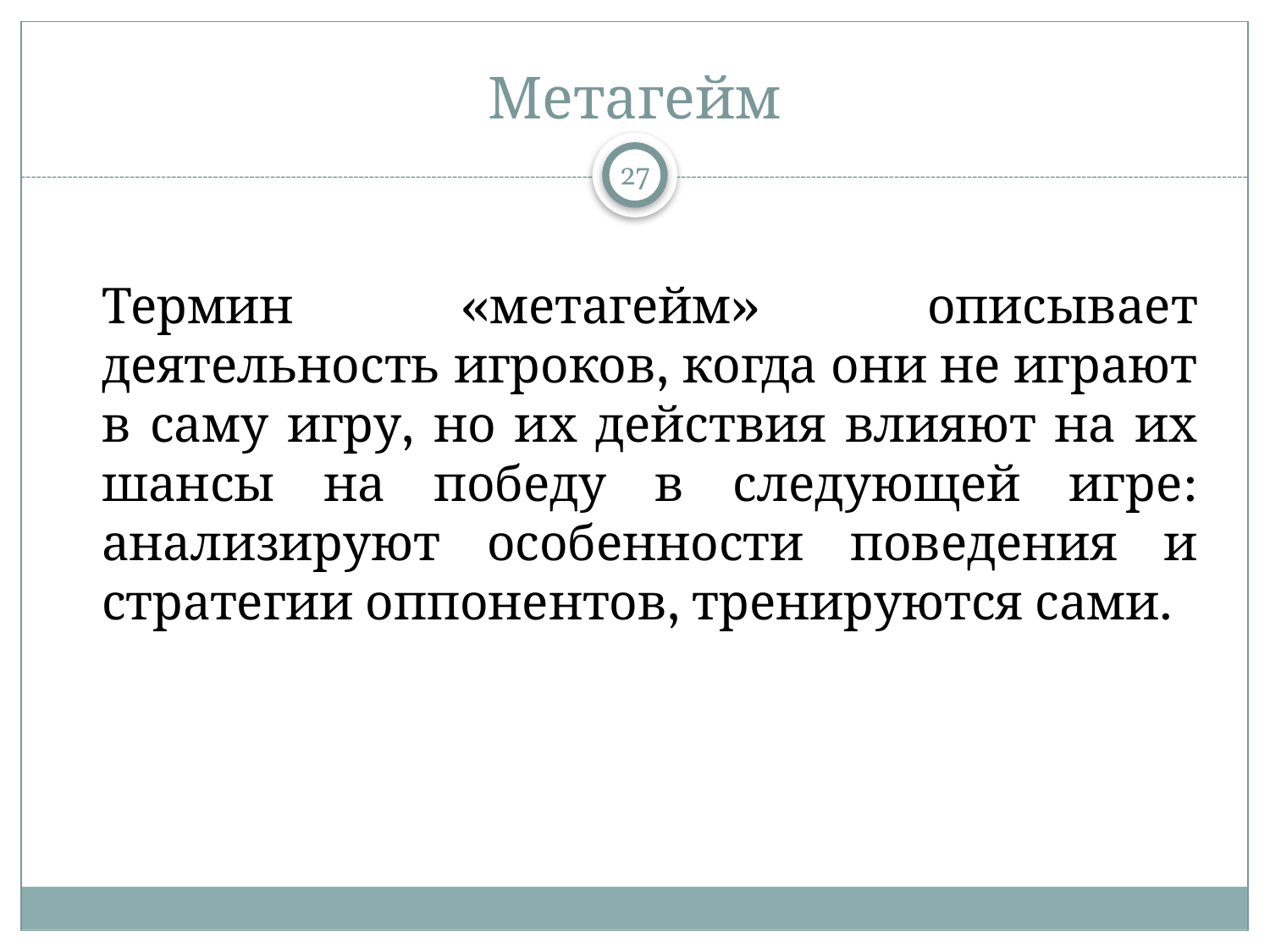

# Метагейм
27
Термин «метагейм» описывает деятельность игроков, когда они не играют в саму игру, но их действия влияют на их шансы на победу в следующей игре: анализируют особенности поведения и стратегии оппонентов, тренируются сами.